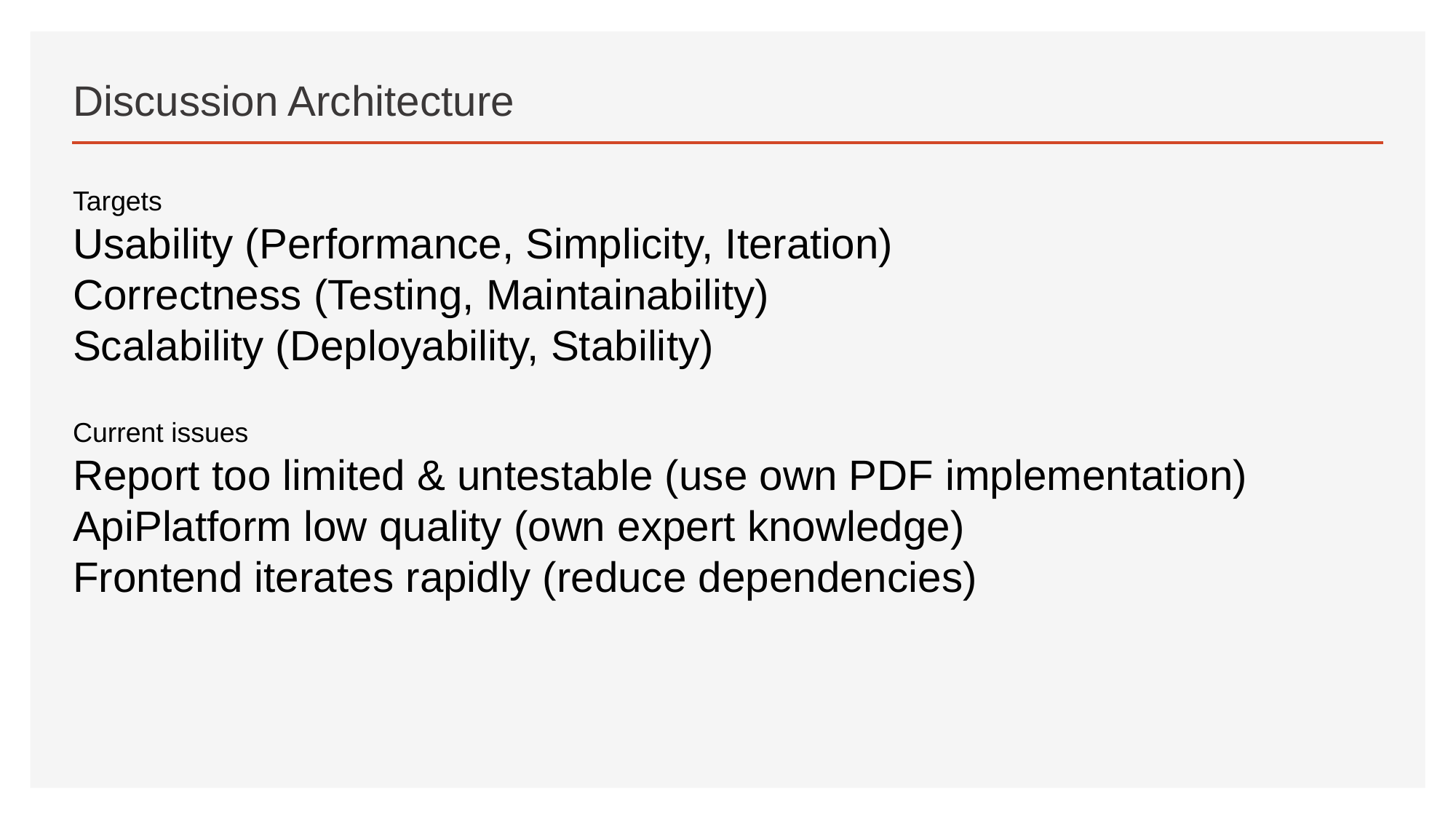

# Discussion Architecture
Targets
Usability (Performance, Simplicity, Iteration)
Correctness (Testing, Maintainability)
Scalability (Deployability, Stability)
Current issues
Report too limited & untestable (use own PDF implementation)
ApiPlatform low quality (own expert knowledge)
Frontend iterates rapidly (reduce dependencies)